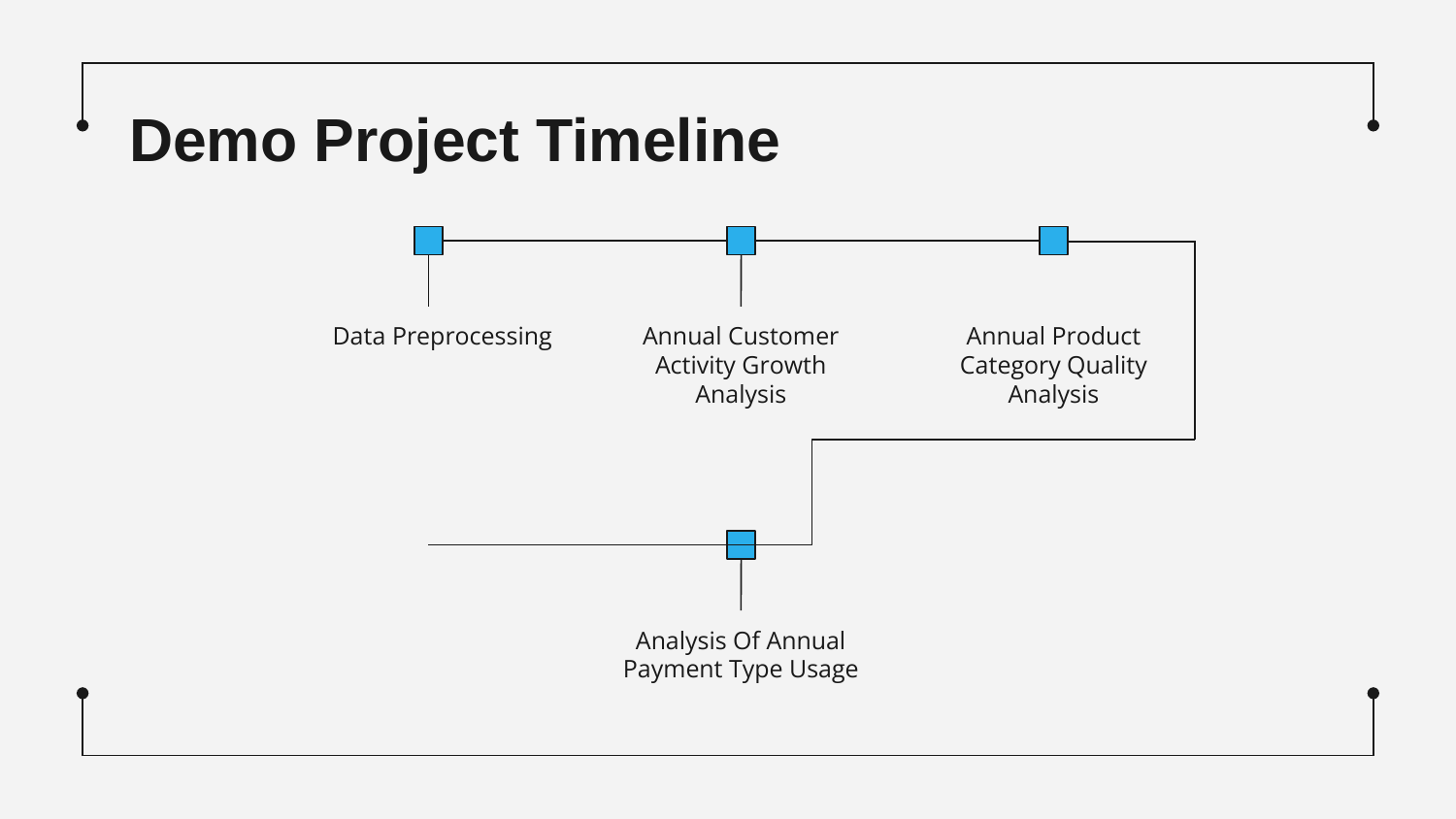

# Demo Project Timeline

Data Preprocessing
Annual Customer Activity Growth Analysis
Annual Product Category Quality Analysis

Analysis Of Annual Payment Type Usage